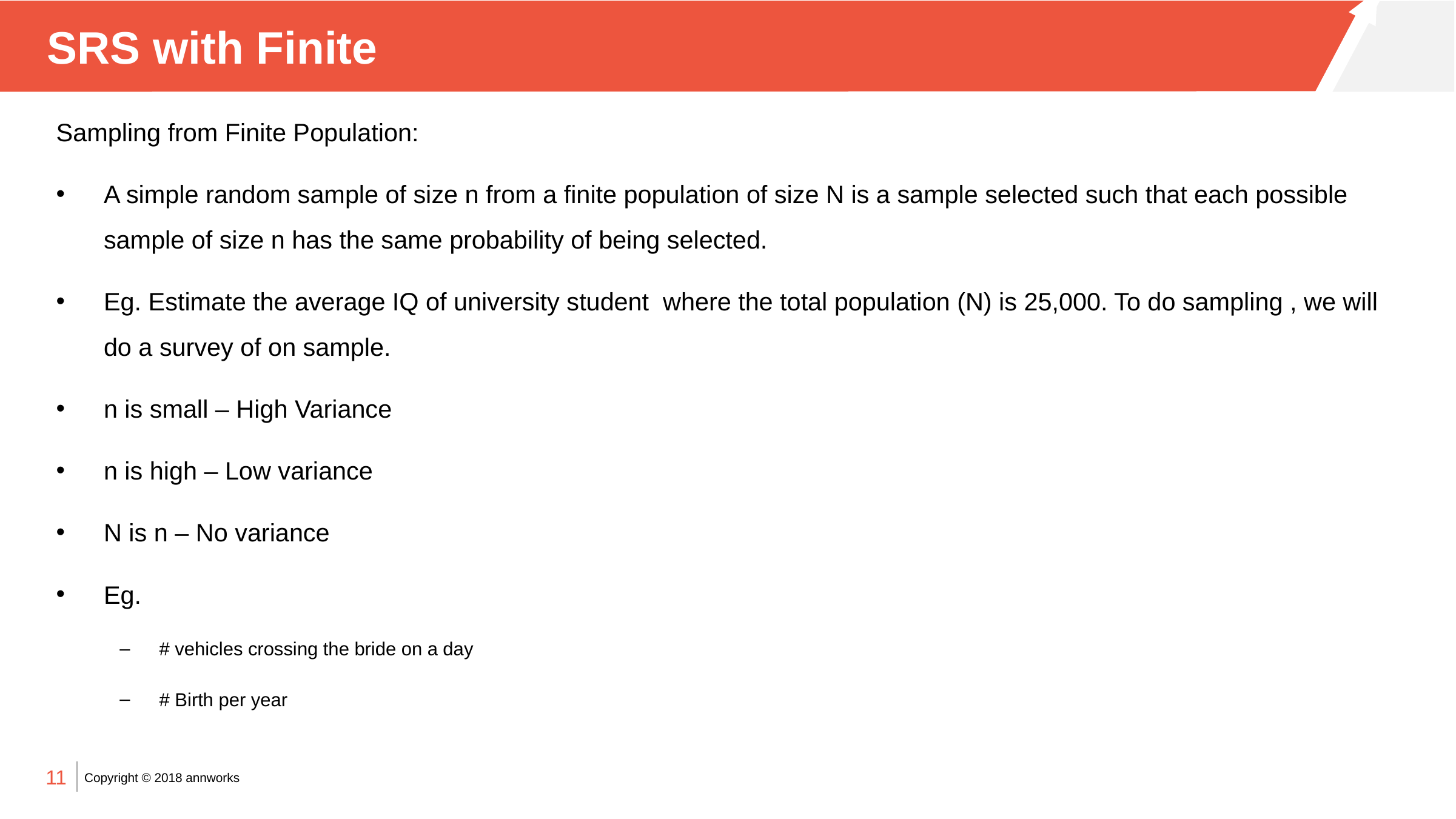

# SRS with Finite
Sampling from Finite Population:
A simple random sample of size n from a finite population of size N is a sample selected such that each possible sample of size n has the same probability of being selected.
Eg. Estimate the average IQ of university student  where the total population (N) is 25,000. To do sampling , we will do a survey of on sample.
n is small – High Variance
n is high – Low variance
N is n – No variance
Eg.
# vehicles crossing the bride on a day
# Birth per year
11